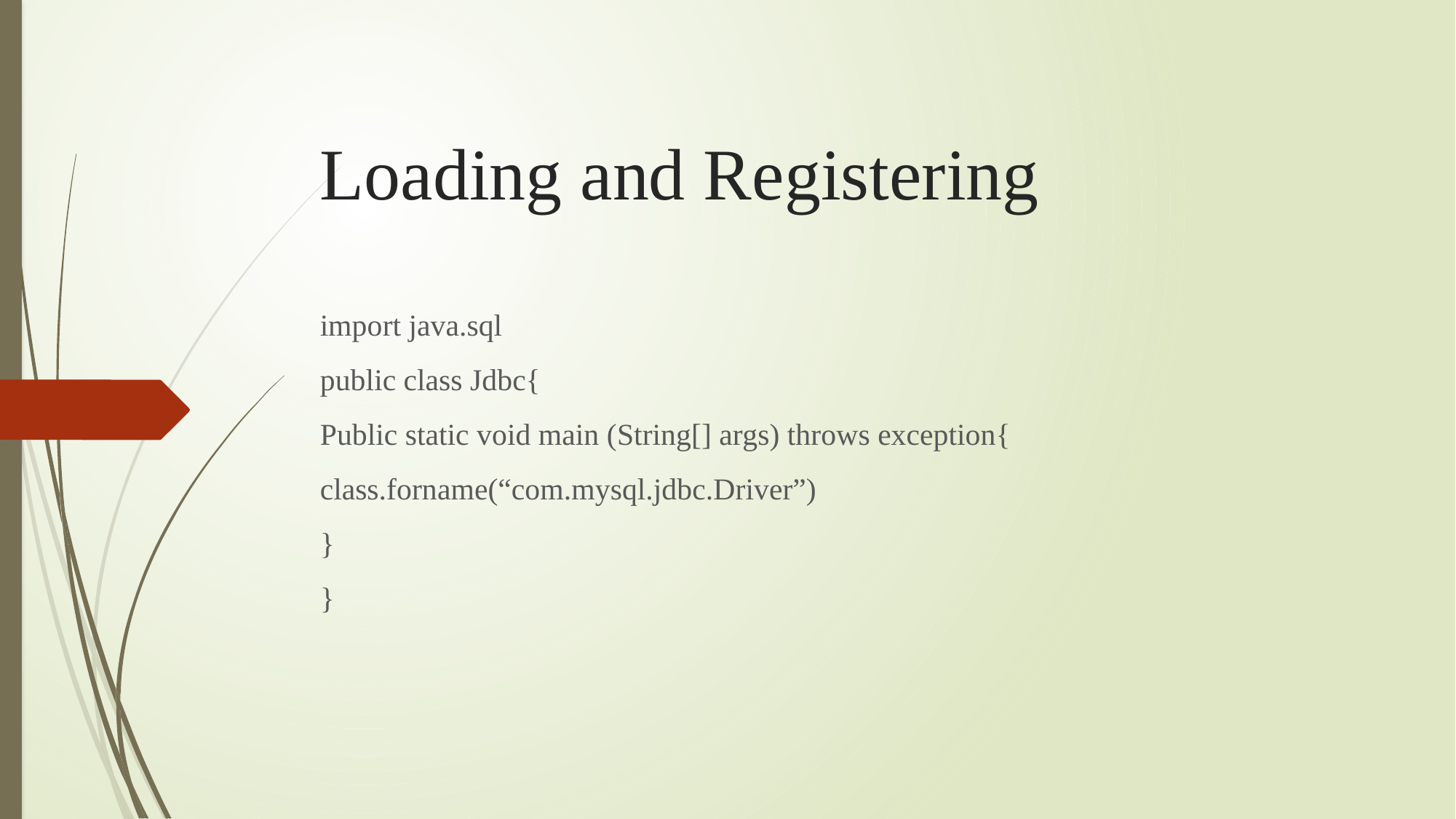

# Loading and Registering
import java.sql
public class Jdbc{
Public static void main (String[] args) throws exception{
class.forname(“com.mysql.jdbc.Driver”)
}
}